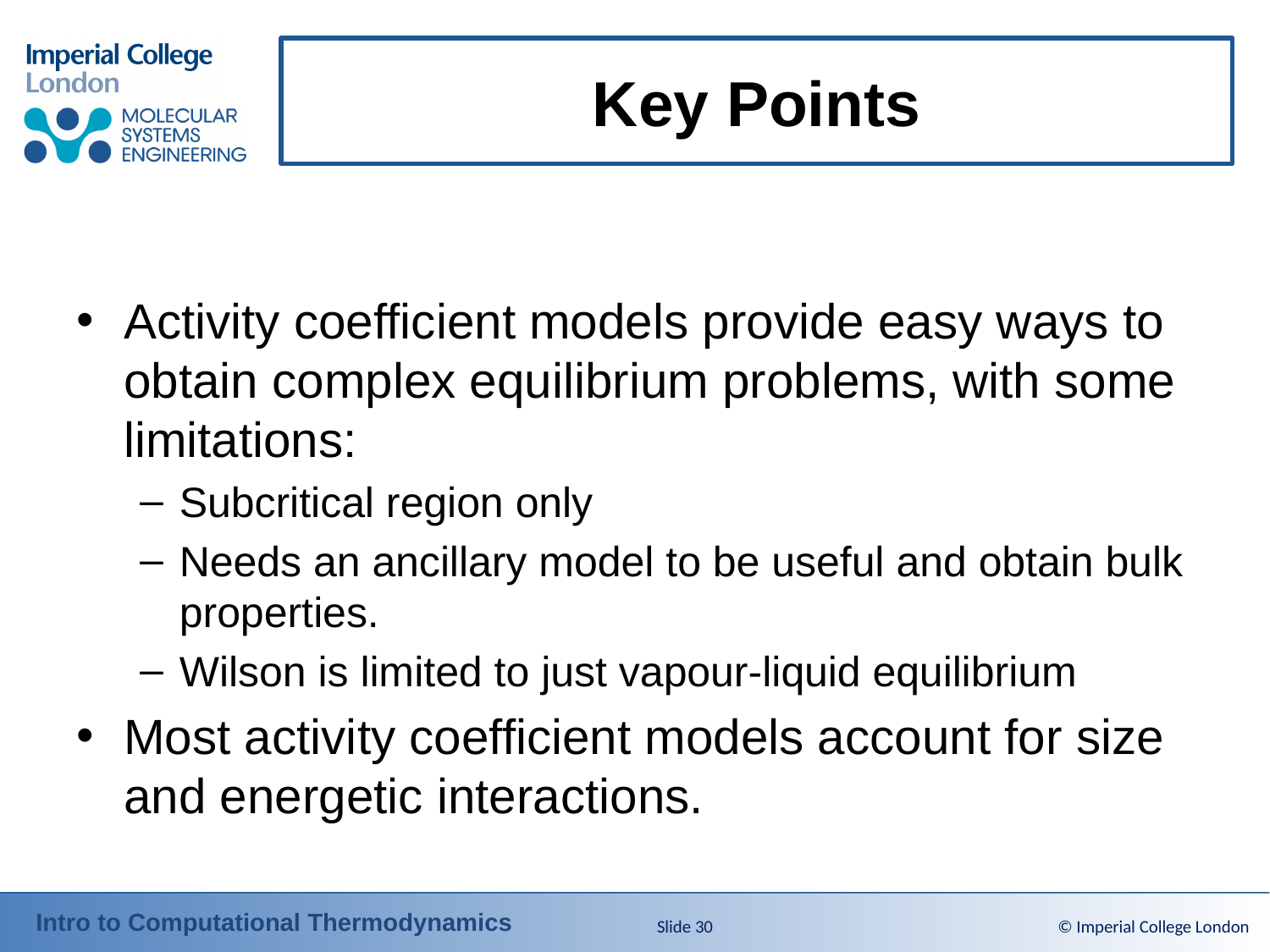

# Key Points
Activity coefficient models provide easy ways to obtain complex equilibrium problems, with some limitations:
Subcritical region only
Needs an ancillary model to be useful and obtain bulk properties.
Wilson is limited to just vapour-liquid equilibrium
Most activity coefficient models account for size and energetic interactions.
Slide 30
© Imperial College London